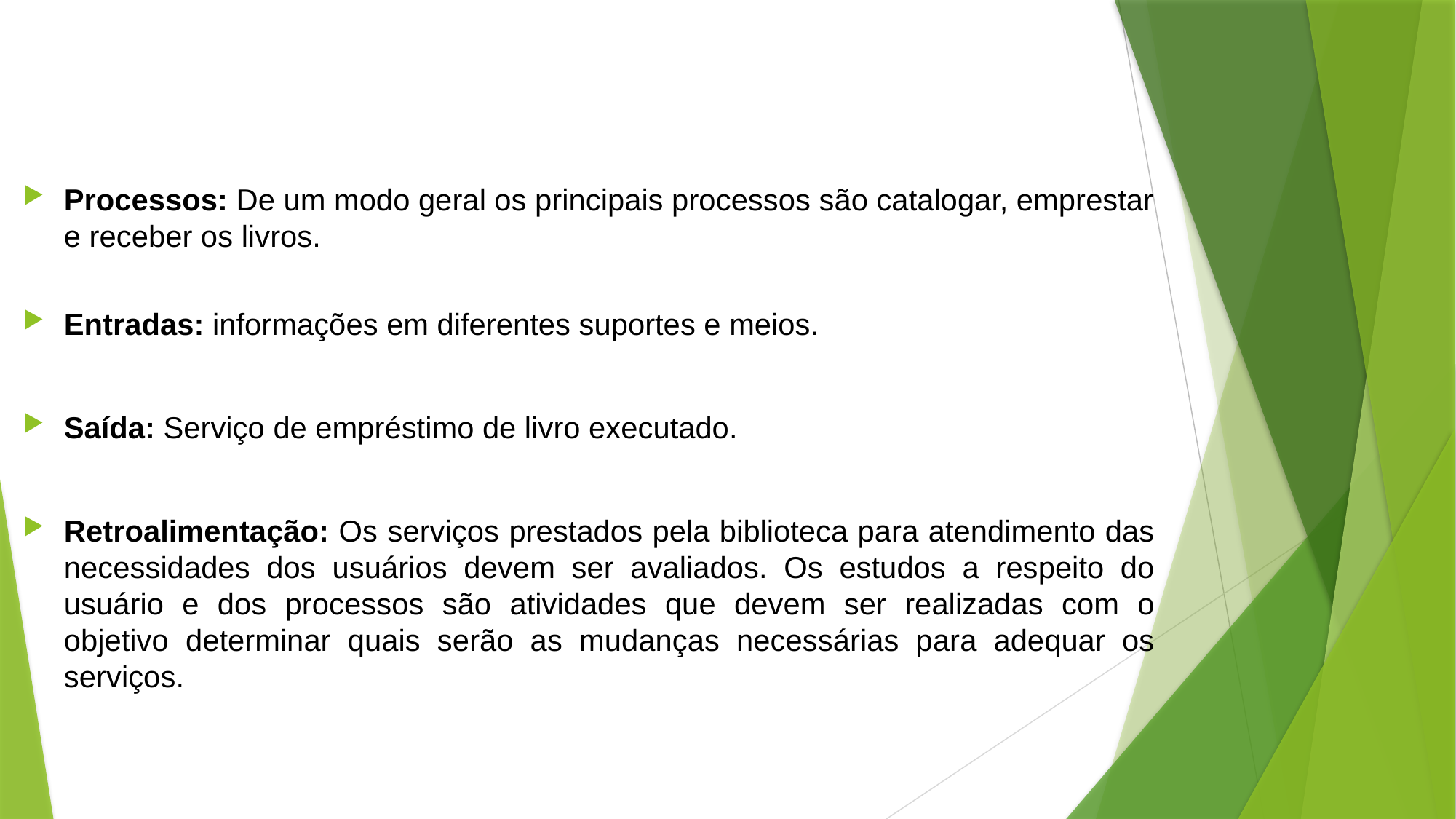

Processos: De um modo geral os principais processos são catalogar, emprestar e receber os livros.
Entradas: informações em diferentes suportes e meios.

Saída: Serviço de empréstimo de livro executado.

Retroalimentação: Os serviços prestados pela biblioteca para atendimento das necessidades dos usuários devem ser avaliados. Os estudos a respeito do usuário e dos processos são atividades que devem ser realizadas com o objetivo determinar quais serão as mudanças necessárias para adequar os serviços.